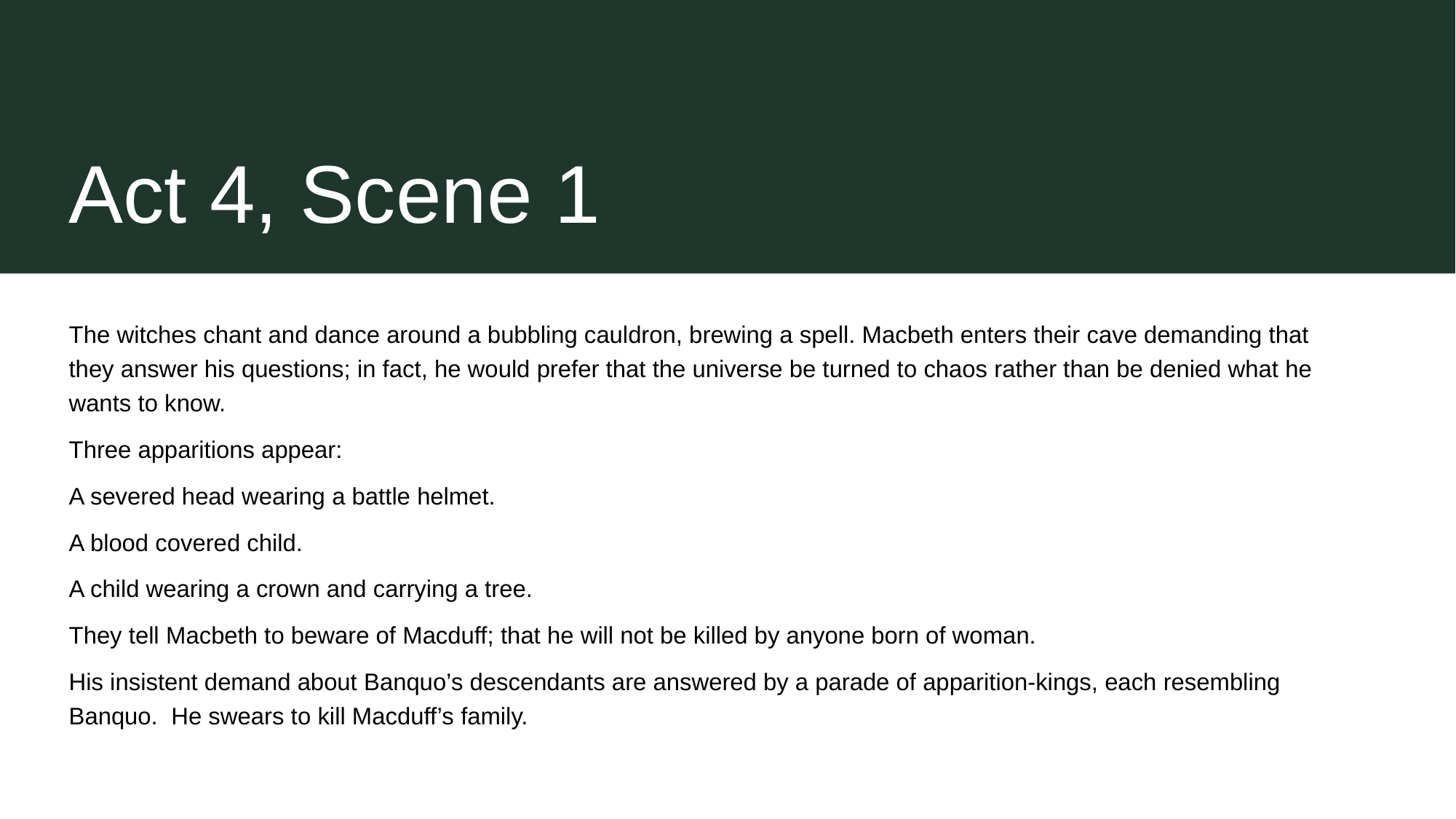

# Act 4, Scene 1
The witches chant and dance around a bubbling cauldron, brewing a spell. Macbeth enters their cave demanding that they answer his questions; in fact, he would prefer that the universe be turned to chaos rather than be denied what he wants to know.
Three apparitions appear:
A severed head wearing a battle helmet.
A blood covered child.
A child wearing a crown and carrying a tree.
They tell Macbeth to beware of Macduff; that he will not be killed by anyone born of woman.
His insistent demand about Banquo’s descendants are answered by a parade of apparition-kings, each resembling Banquo.  He swears to kill Macduff’s family.